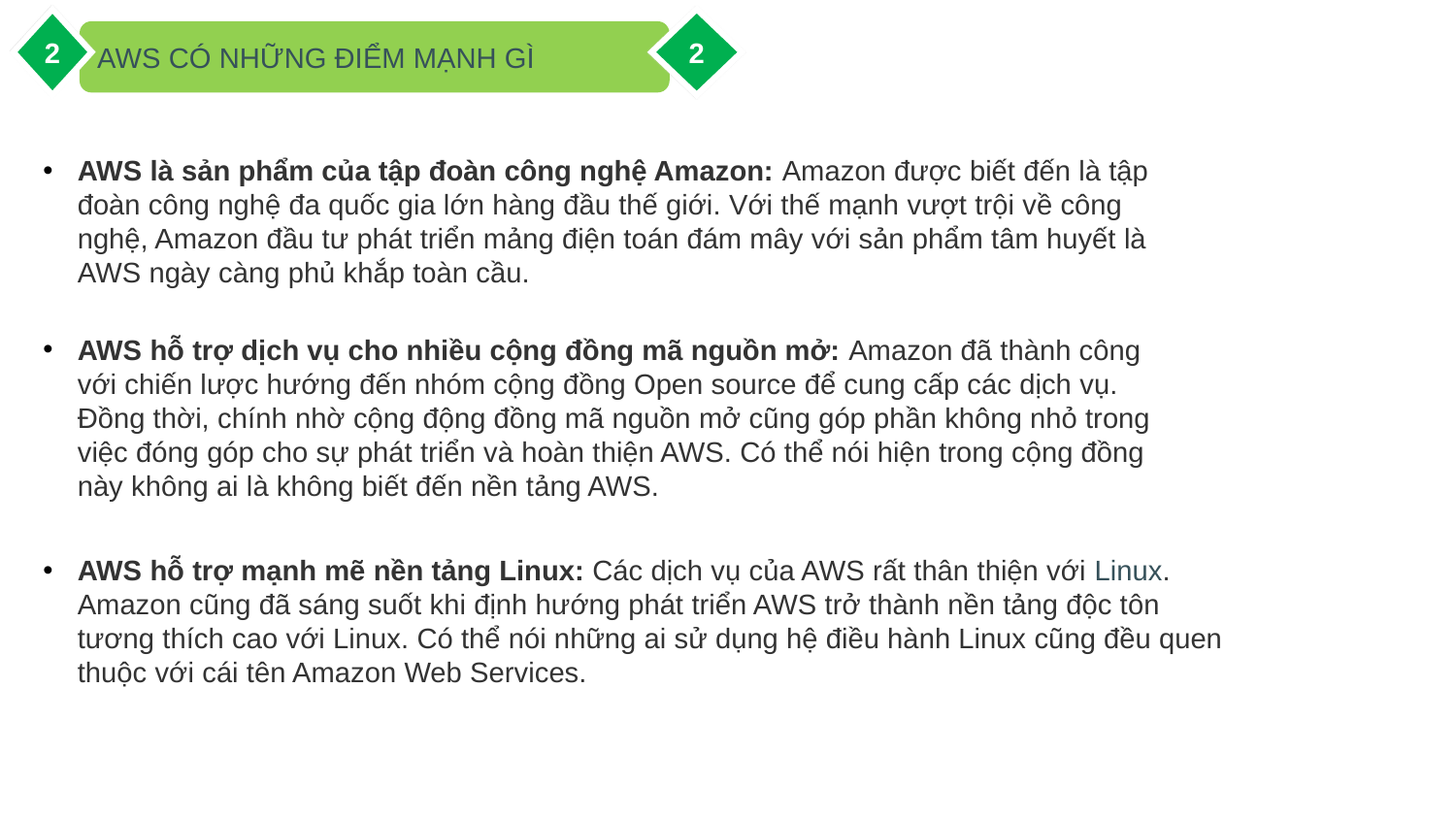

2
2
AWS CÓ NHỮNG ĐIỂM MẠNH GÌ
AWS là sản phẩm của tập đoàn công nghệ Amazon: Amazon được biết đến là tập đoàn công nghệ đa quốc gia lớn hàng đầu thế giới. Với thế mạnh vượt trội về công nghệ, Amazon đầu tư phát triển mảng điện toán đám mây với sản phẩm tâm huyết là AWS ngày càng phủ khắp toàn cầu.

AWS hỗ trợ dịch vụ cho nhiều cộng đồng mã nguồn mở: Amazon đã thành công với chiến lược hướng đến nhóm cộng đồng Open source để cung cấp các dịch vụ. Đồng thời, chính nhờ cộng động đồng mã nguồn mở cũng góp phần không nhỏ trong việc đóng góp cho sự phát triển và hoàn thiện AWS. Có thể nói hiện trong cộng đồng này không ai là không biết đến nền tảng AWS.

AWS hỗ trợ mạnh mẽ nền tảng Linux: Các dịch vụ của AWS rất thân thiện với Linux. Amazon cũng đã sáng suốt khi định hướng phát triển AWS trở thành nền tảng độc tôn tương thích cao với Linux. Có thể nói những ai sử dụng hệ điều hành Linux cũng đều quen thuộc với cái tên Amazon Web Services.